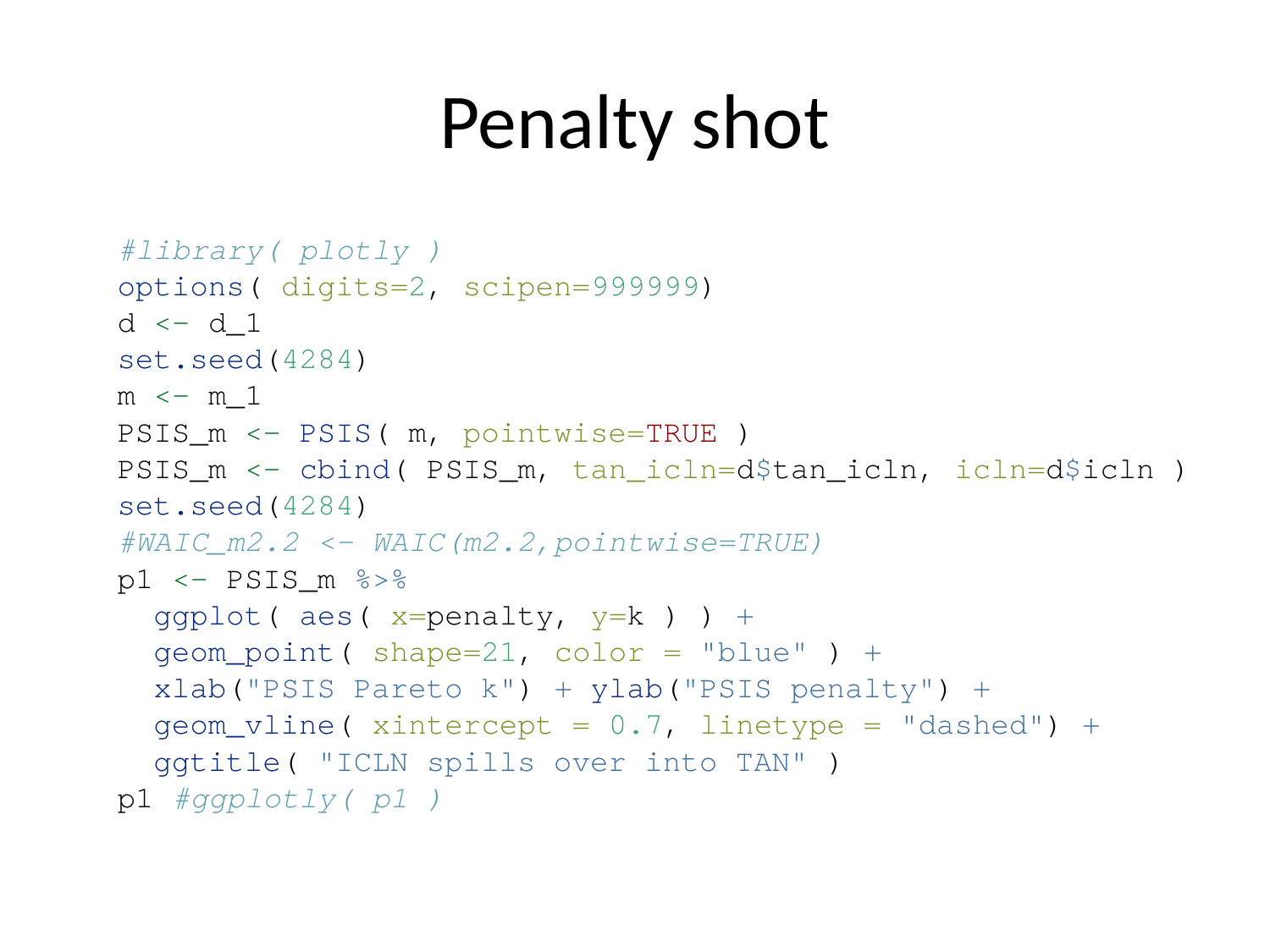

# Penalty shot
#library( plotly )
options( digits=2, scipen=999999)
d <- d_1
set.seed(4284)
m <- m_1
PSIS_m <- PSIS( m, pointwise=TRUE )
PSIS_m <- cbind( PSIS_m, tan_icln=d$tan_icln, icln=d$icln )
set.seed(4284)
#WAIC_m2.2 <- WAIC(m2.2,pointwise=TRUE)
p1 <- PSIS_m %>%
  ggplot( aes( x=penalty, y=k ) ) +
  geom_point( shape=21, color = "blue" ) +
  xlab("PSIS Pareto k") + ylab("PSIS penalty") +
  geom_vline( xintercept = 0.7, linetype = "dashed") +
  ggtitle( "ICLN spills over into TAN" )
p1 #ggplotly( p1 )